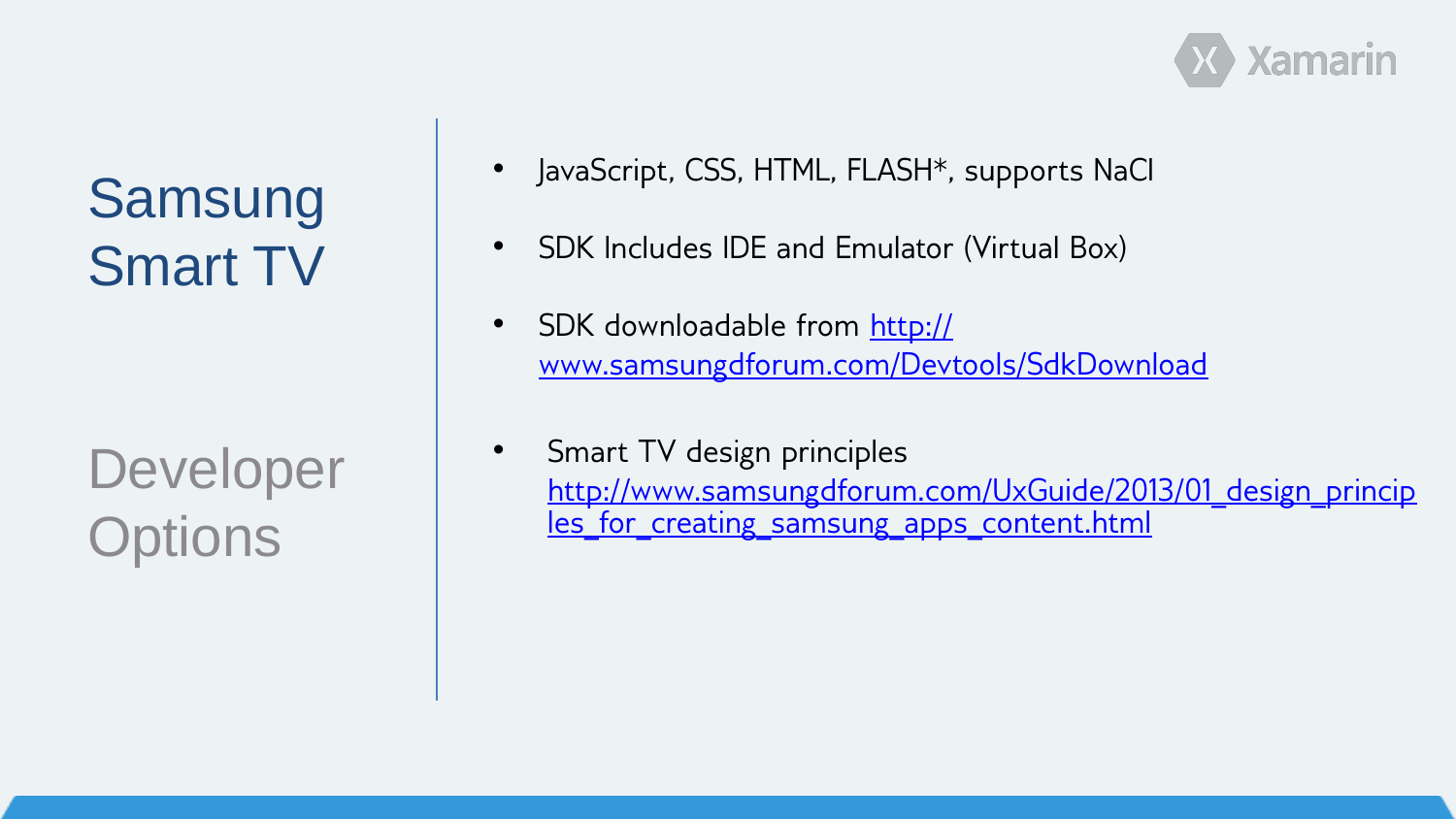

JavaScript, CSS, HTML, FLASH*, supports NaCl

SDK Includes IDE and Emulator (Virtual Box)

SDK downloadable from http://www.samsungdforum.com/Devtools/SdkDownload

Smart TV design principles  http://www.samsungdforum.com/UxGuide/2013/01_design_principles_for_creating_samsung_apps_content.html

Samsung Smart TV
Developer Options